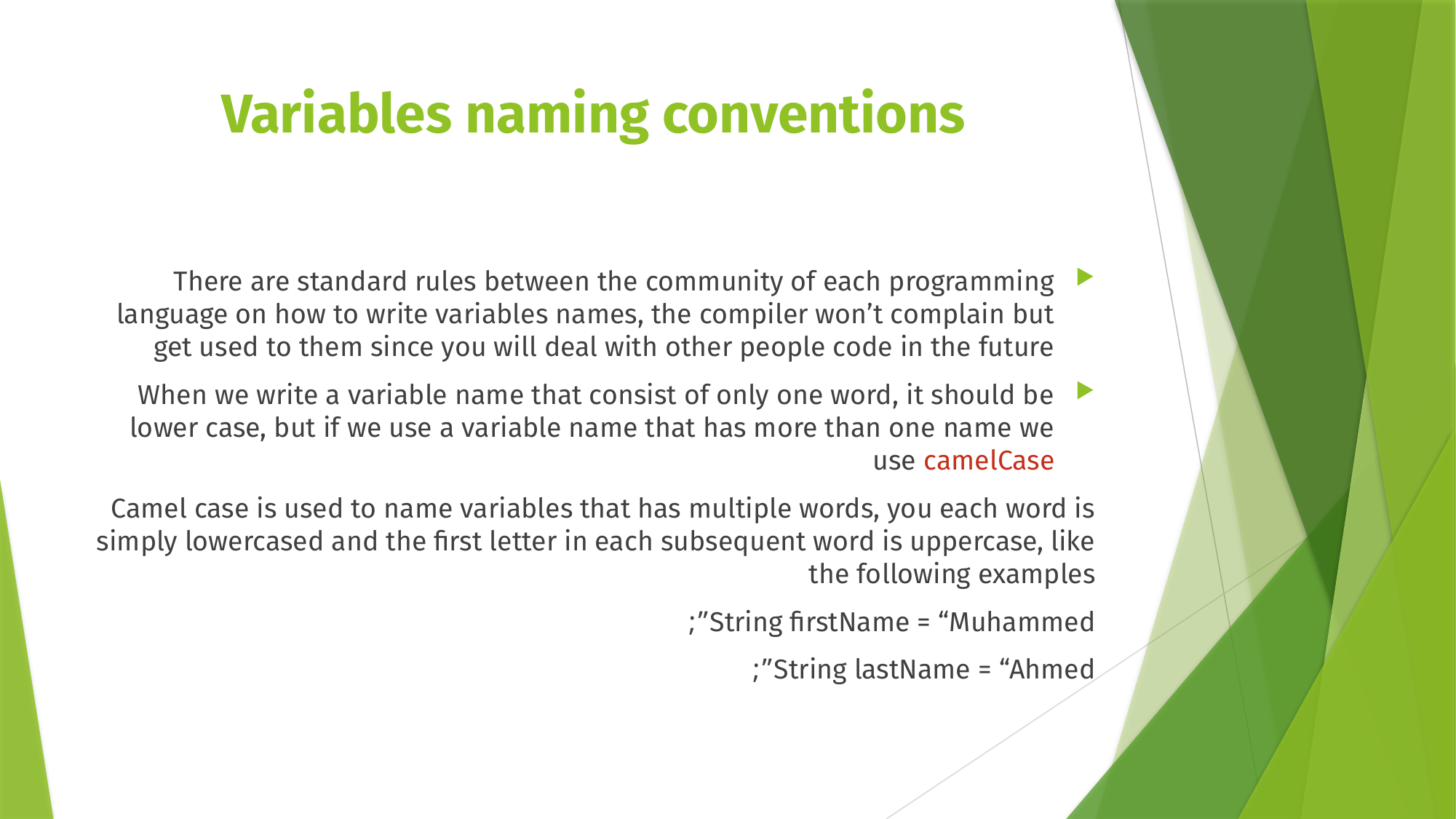

# Variables naming conventions
There are standard rules between the community of each programming language on how to write variables names, the compiler won’t complain but get used to them since you will deal with other people code in the future
When we write a variable name that consist of only one word, it should be lower case, but if we use a variable name that has more than one name we use camelCase
Camel case is used to name variables that has multiple words, you each word is simply lowercased and the first letter in each subsequent word is uppercase, like the following examples
String firstName = “Muhammed”;
String lastName = “Ahmed”;